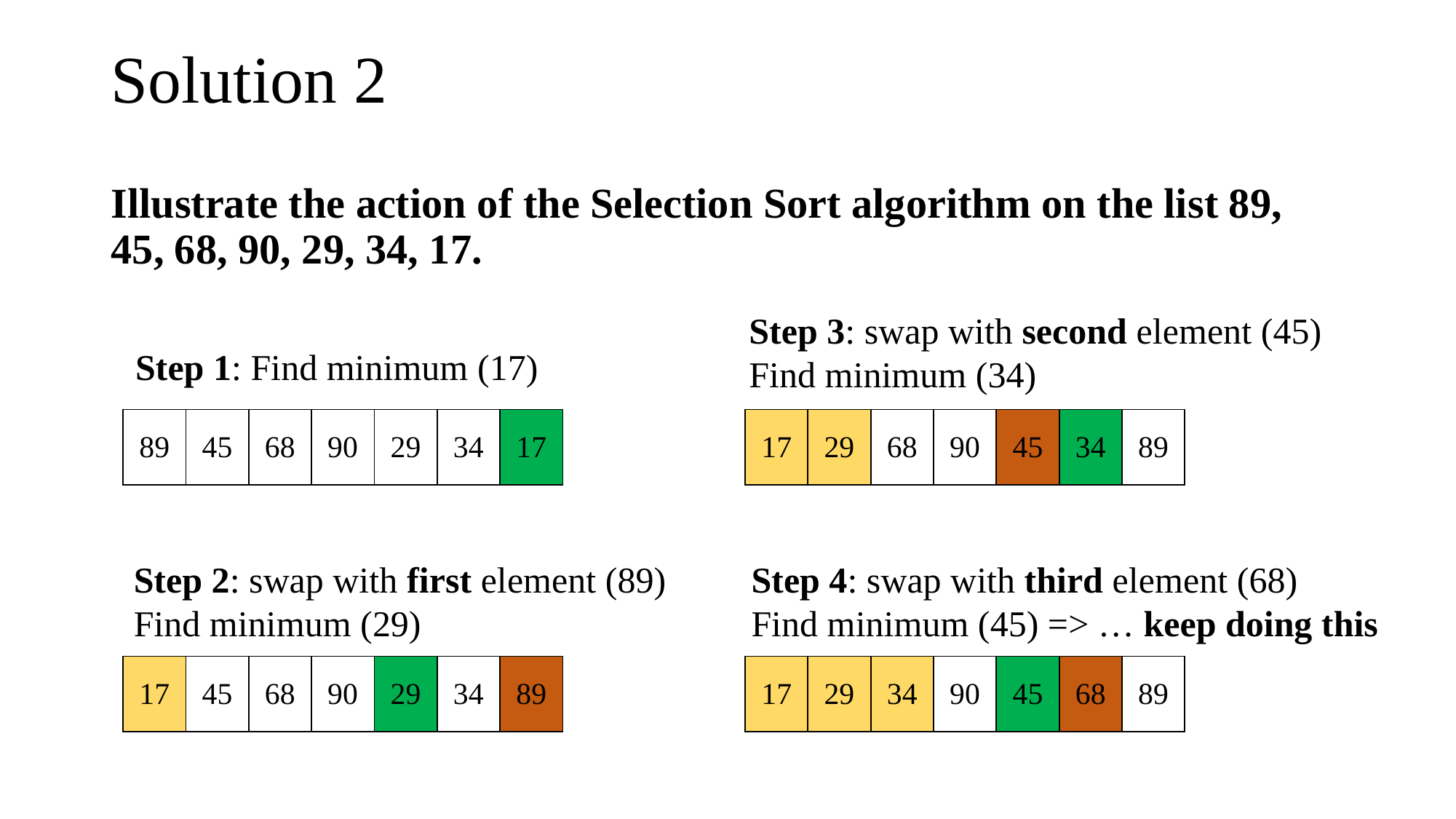

# Solution 2
Illustrate the action of the Selection Sort algorithm on the list 89, 45, 68, 90, 29, 34, 17.
Step 3: swap with second element (45)
Find minimum (34)
Step 1: Find minimum (17)
| 89 | 45 | 68 | 90 | 29 | 34 | 17 |
| --- | --- | --- | --- | --- | --- | --- |
| 17 | 29 | 68 | 90 | 45 | 34 | 89 |
| --- | --- | --- | --- | --- | --- | --- |
Step 4: swap with third element (68)
Find minimum (45) => … keep doing this
Step 2: swap with first element (89)
Find minimum (29)
| 17 | 45 | 68 | 90 | 29 | 34 | 89 |
| --- | --- | --- | --- | --- | --- | --- |
| 17 | 29 | 34 | 90 | 45 | 68 | 89 |
| --- | --- | --- | --- | --- | --- | --- |